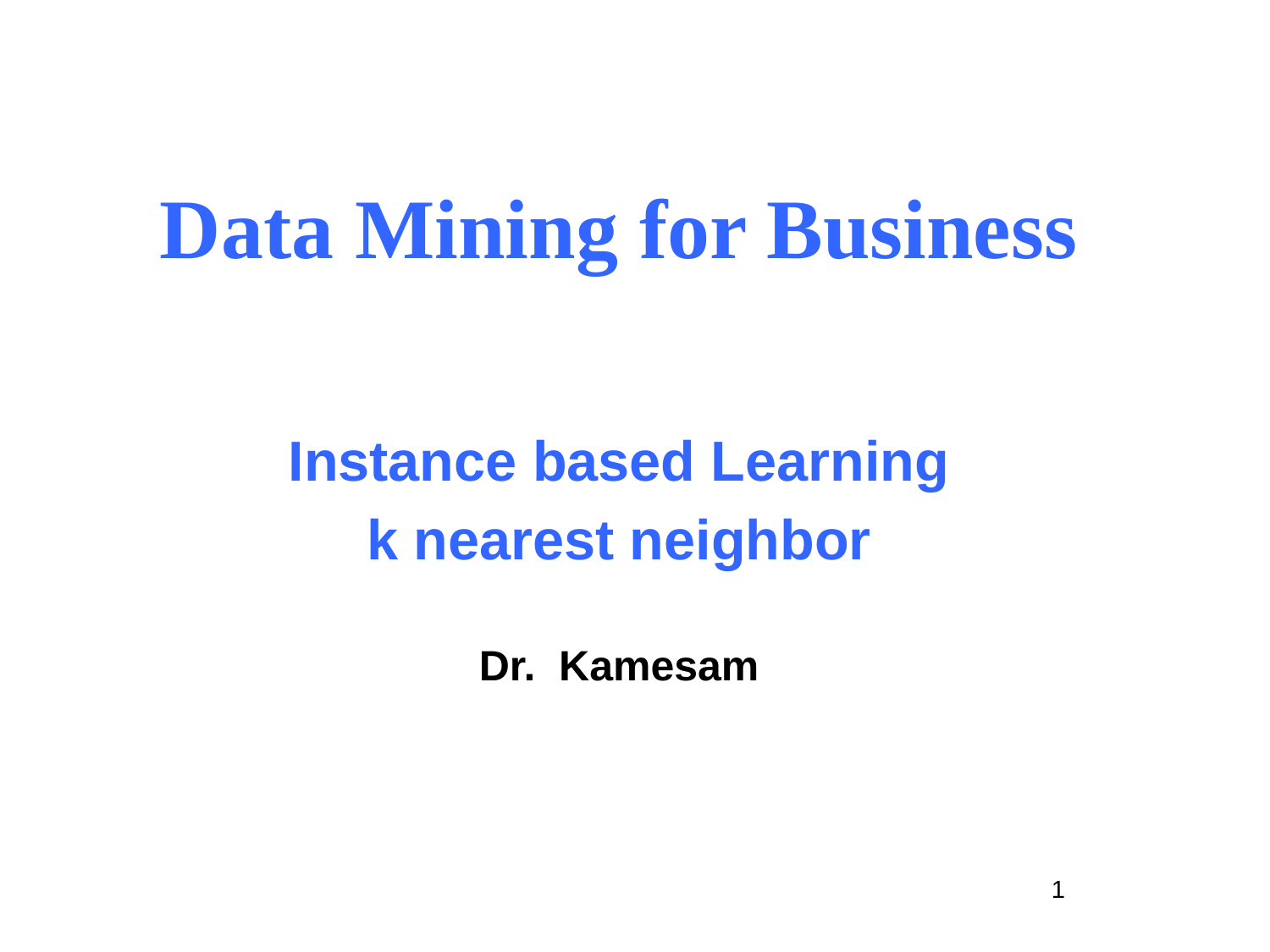

Data Mining for Business

 Instance based Learning
k nearest neighbor

Dr.  Kamesam

1